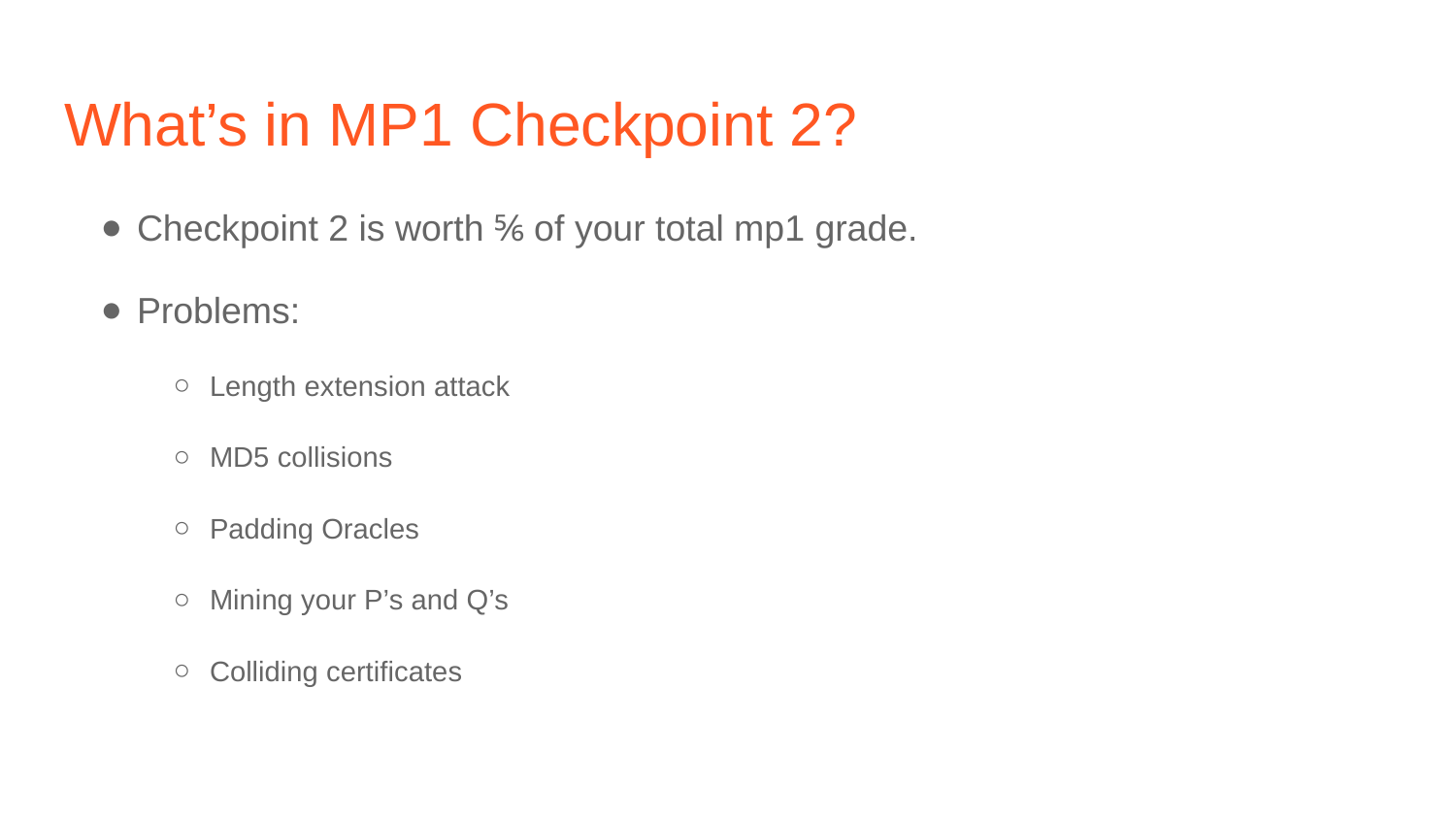

# What’s in MP1 Checkpoint 2?
Checkpoint 2 is worth ⅚ of your total mp1 grade.
Problems:
Length extension attack
MD5 collisions
Padding Oracles
Mining your P’s and Q’s
Colliding certificates